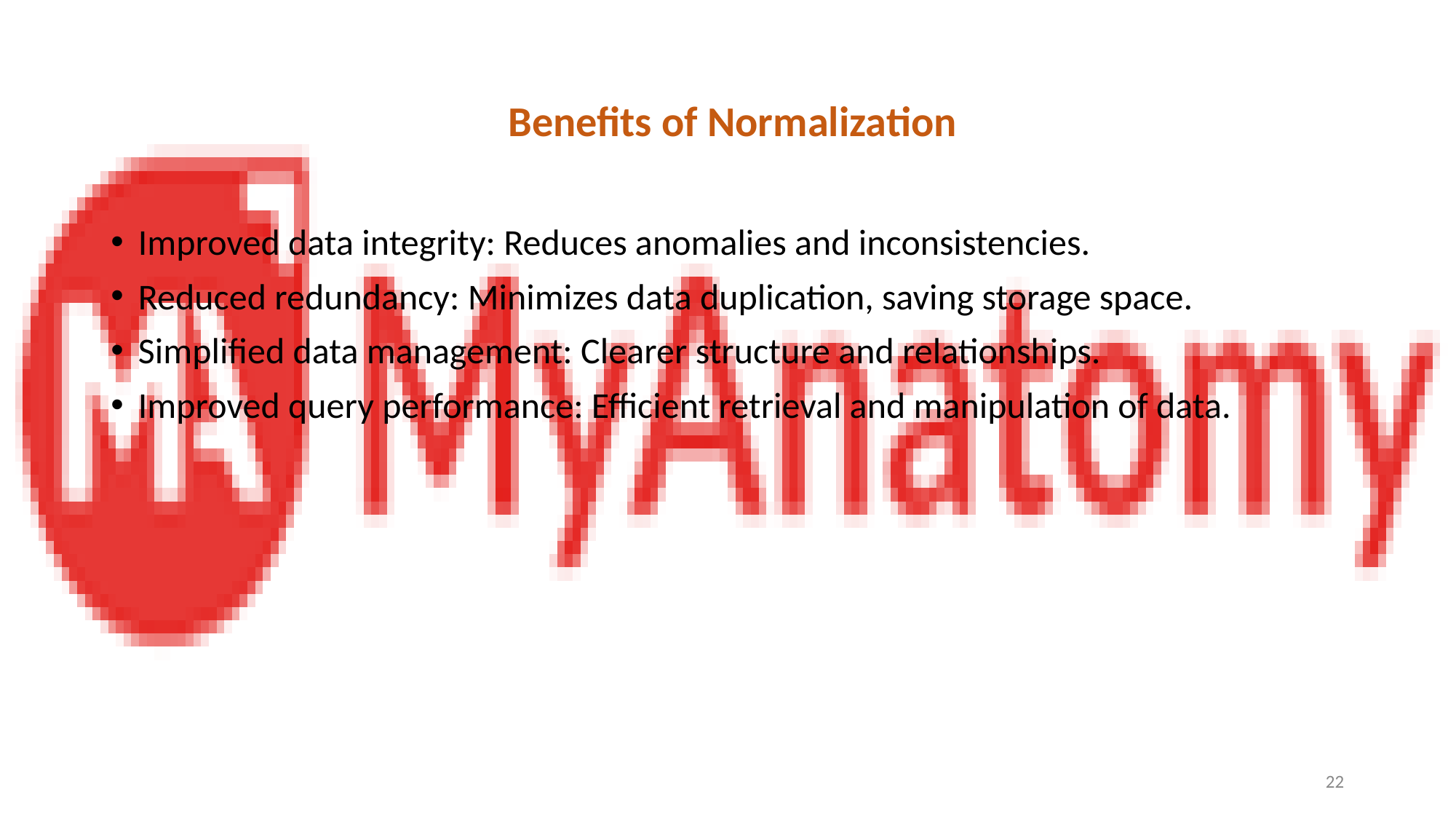

# Benefits of Normalization
Improved data integrity: Reduces anomalies and inconsistencies.
Reduced redundancy: Minimizes data duplication, saving storage space.
Simplified data management: Clearer structure and relationships.
Improved query performance: Efficient retrieval and manipulation of data.
22